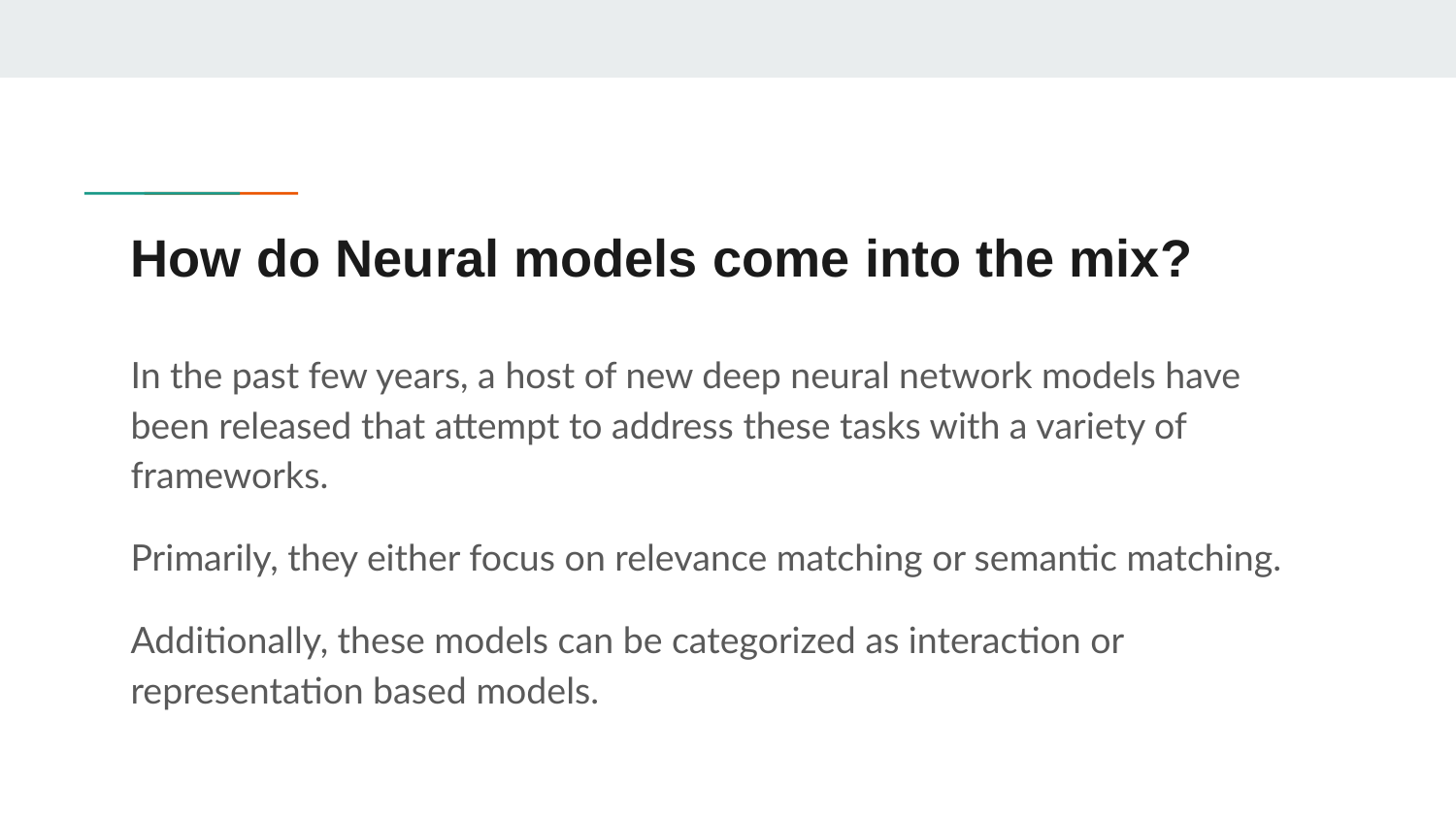

# How do Neural models come into the mix?
In the past few years, a host of new deep neural network models have been released that attempt to address these tasks with a variety of frameworks.
Primarily, they either focus on relevance matching or semantic matching.
Additionally, these models can be categorized as interaction or representation based models.